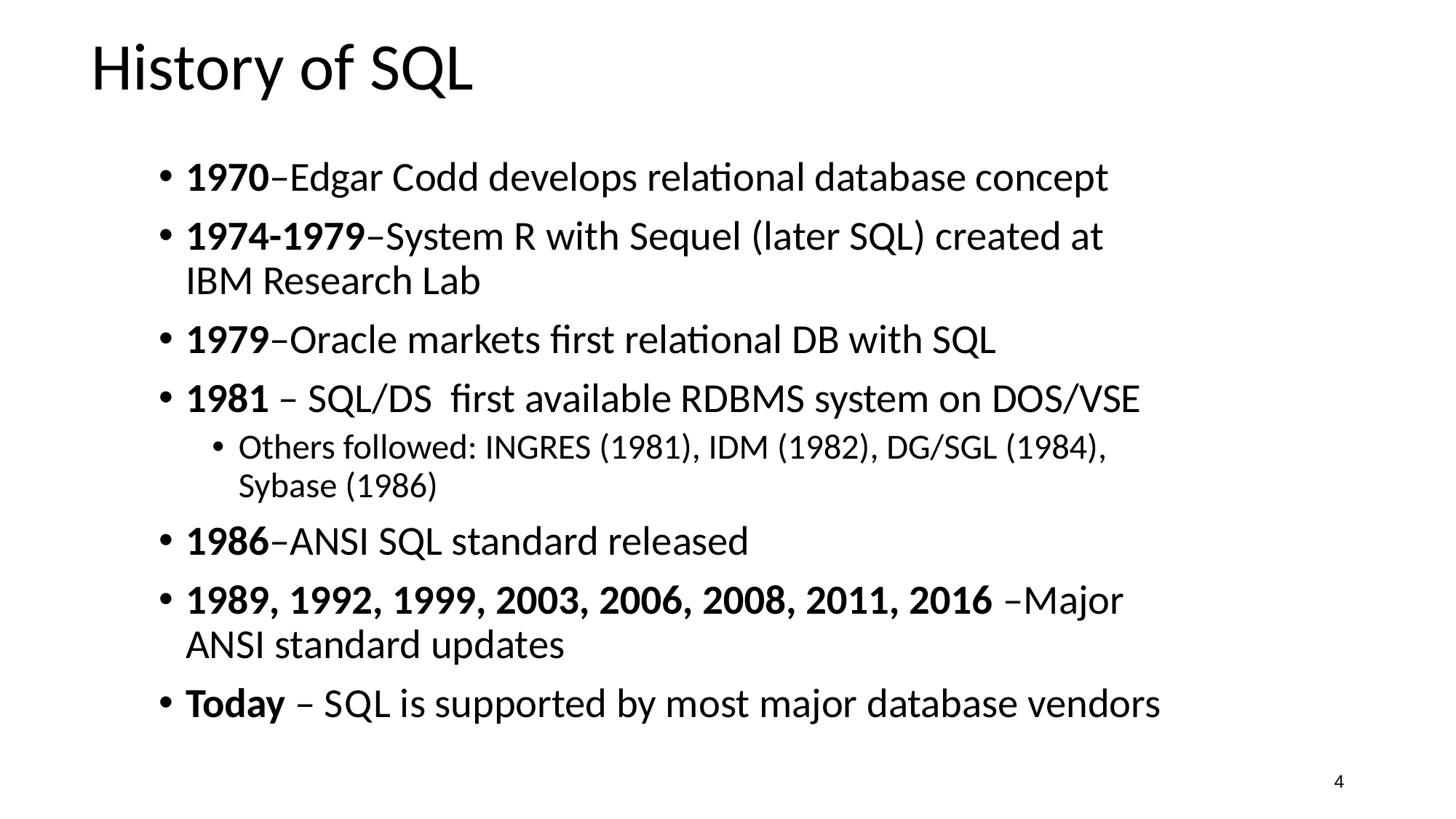

# History of SQL

1970–Edgar Codd develops relational database concept
1974-1979–System R with Sequel (later SQL) created at IBM Research Lab
1979–Oracle markets first relational DB with SQL
1981 – SQL/DS  first available RDBMS system on DOS/VSE
Others followed: INGRES (1981), IDM (1982), DG/SGL (1984), Sybase (1986)
1986–ANSI SQL standard released
1989, 1992, 1999, 2003, 2006, 2008, 2011, 2016 –Major ANSI standard updates
Today – S Q L is supported by most major database vendors

4